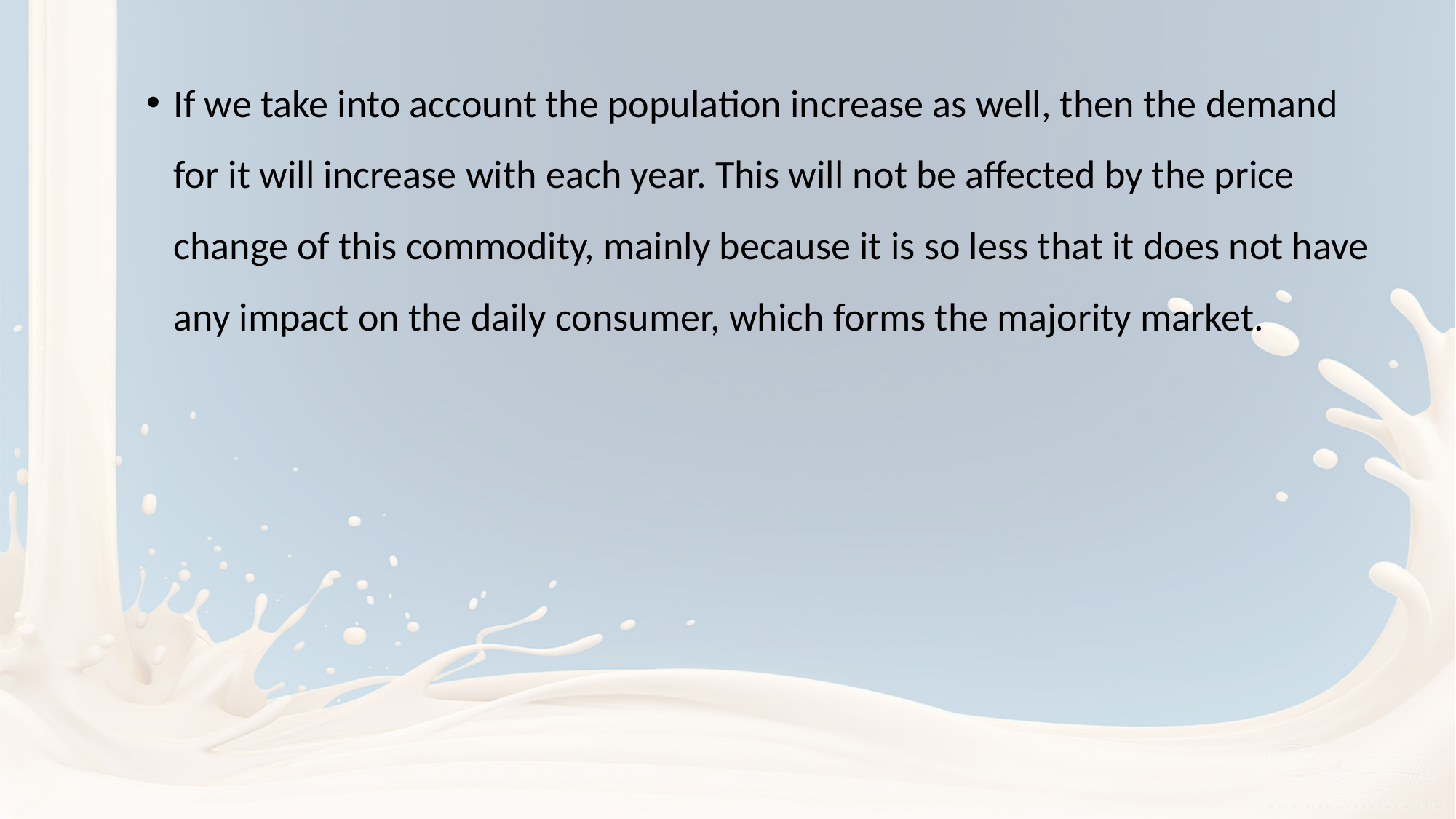

If we take into account the population increase as well, then the demand for it will increase with each year. This will not be affected by the price change of this commodity, mainly because it is so less that it does not have any impact on the daily consumer, which forms the majority market.